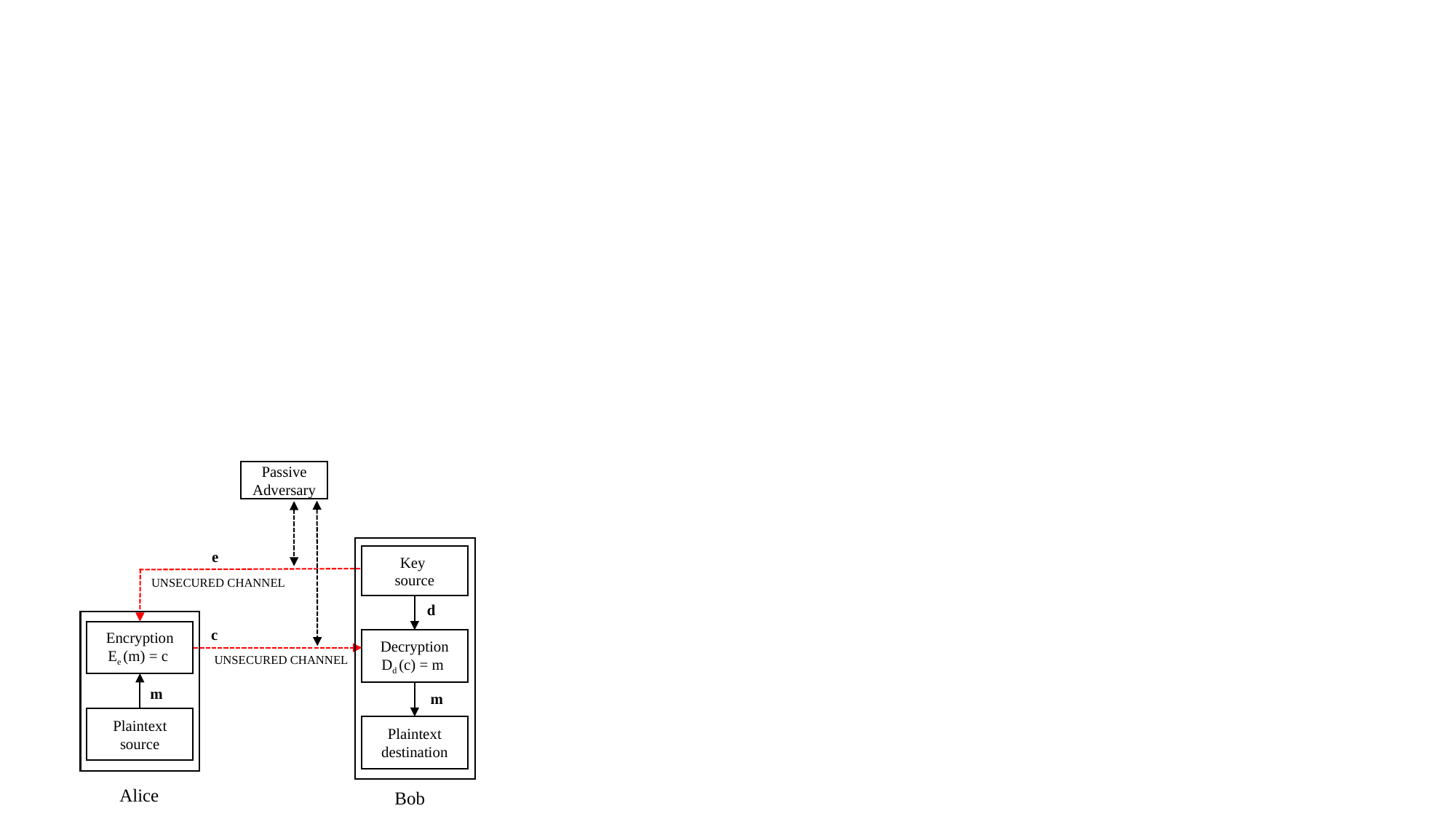

Passive
Adversary

e

Key
source

UNSECURED CHANNEL
d

c
Encryption
Ee (m) = c
Decryption
Dd (c) = m
UNSECURED CHANNEL
m
m
Plaintext
source
Plaintext
destination
Alice
Bob